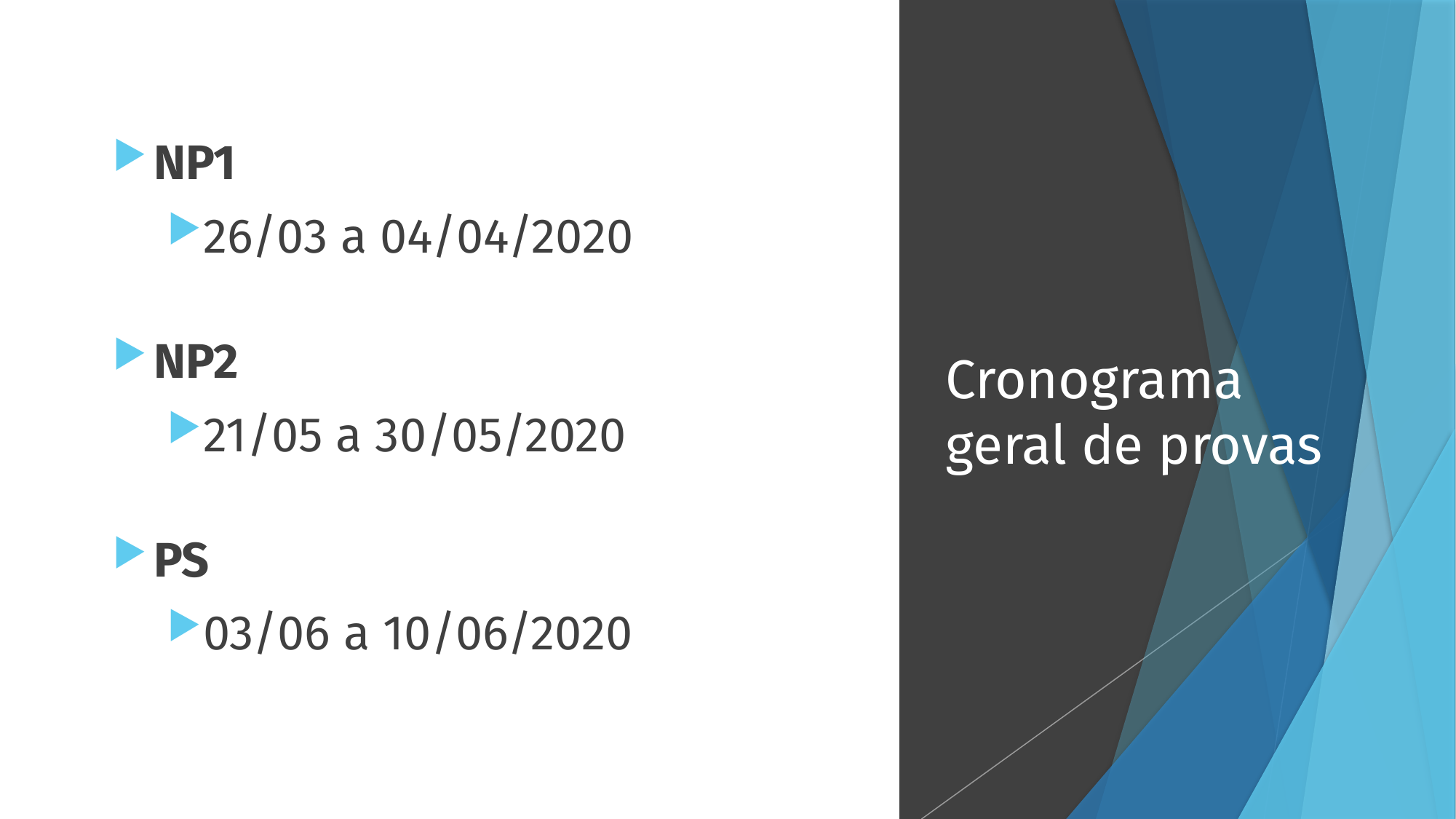

NP1
26/03 a 04/04/2020

NP2
21/05 a 30/05/2020

PS
03/06 a 10/06/2020
# Cronograma geral de provas